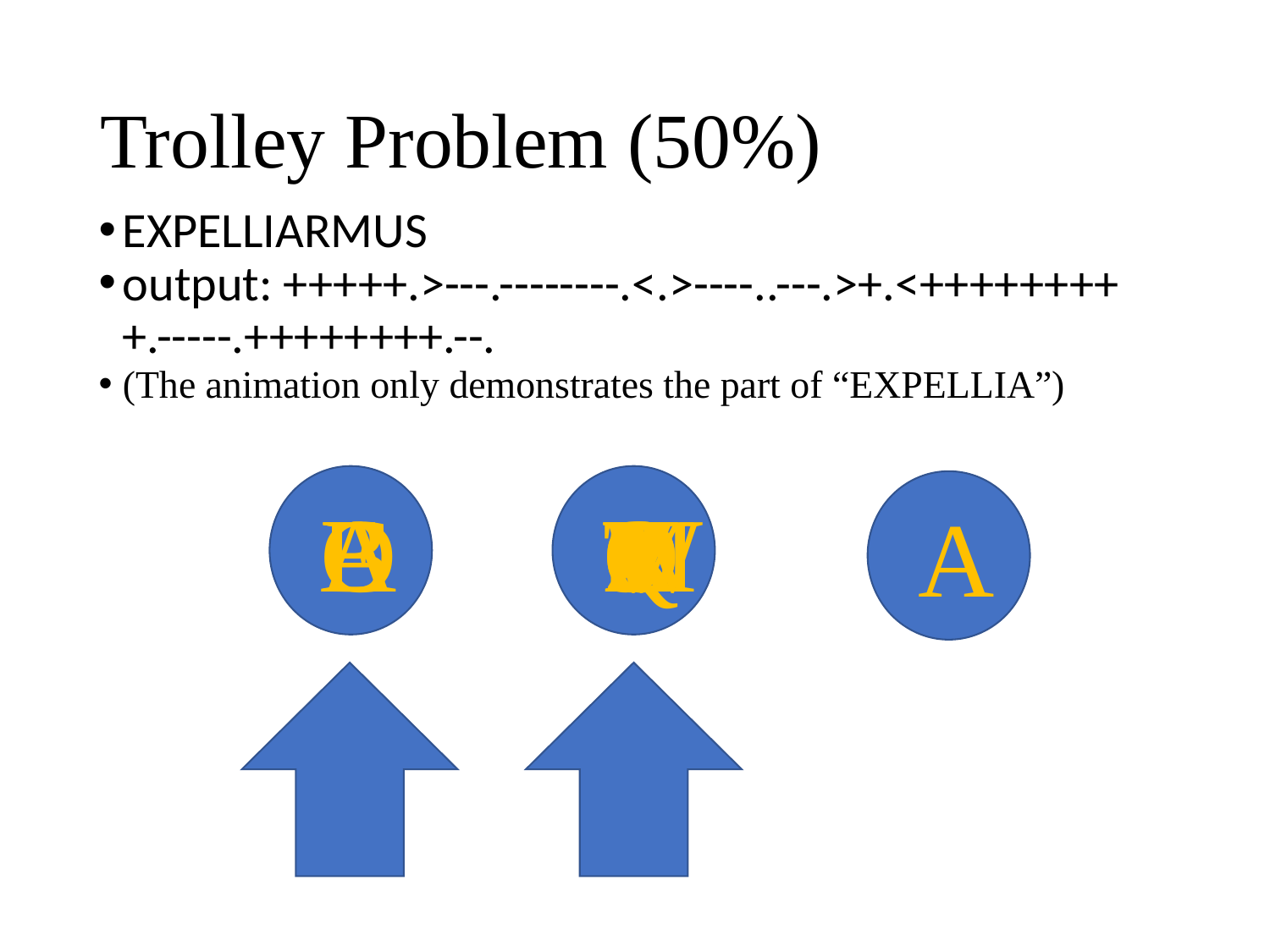

# Trolley Problem (50%)
EXPELLIARMUS
output: +++++.>---.--------.<.>----..---.>+.<+++++++++.-----.++++++++.--.
(The animation only demonstrates the part of “EXPELLIA”)

A
B
C
D
E
Z
Y
X
W
V
U
T
S
R
Q
P
O
N
M
L
K
J
I
A